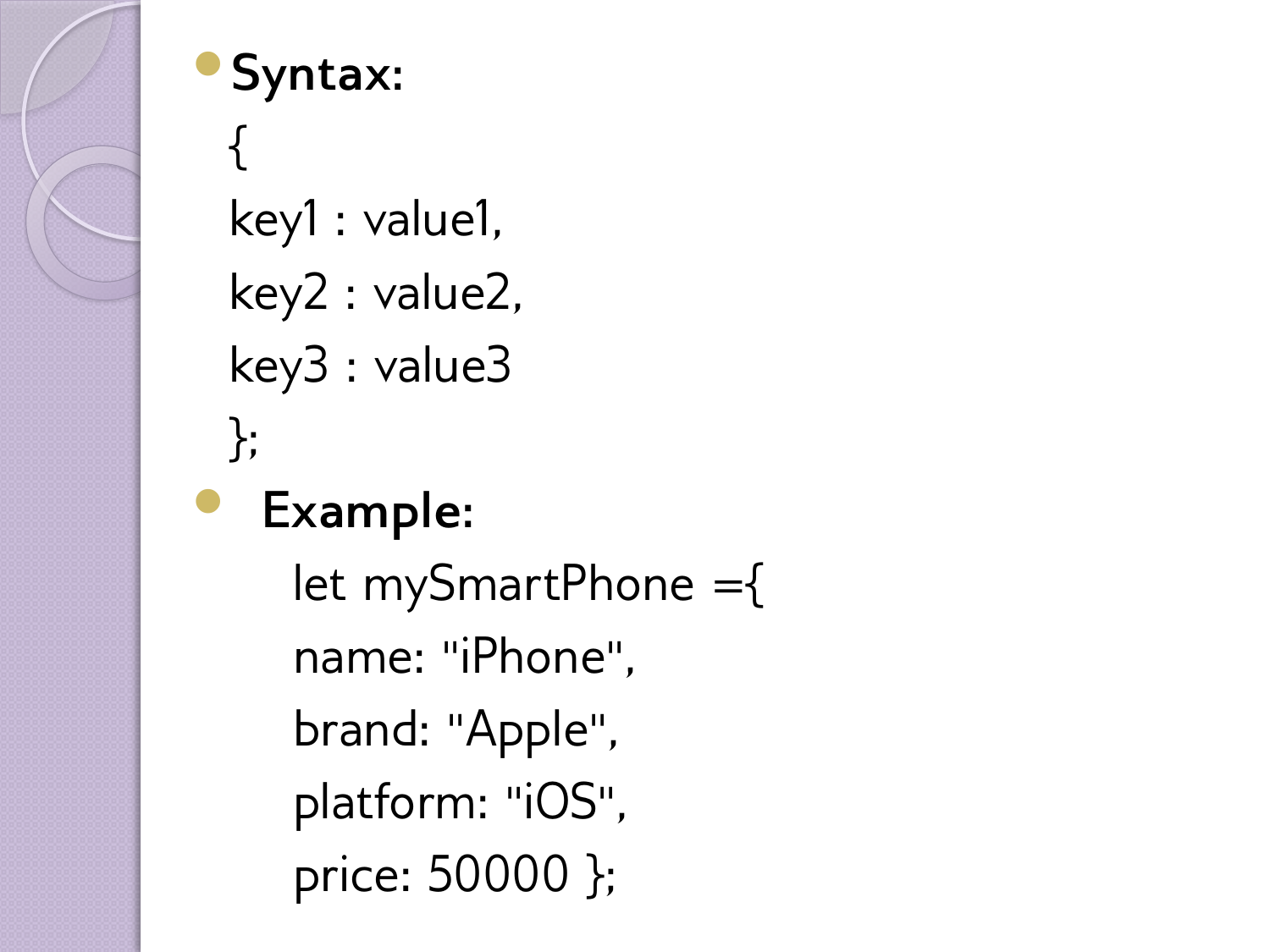

Syntax:
		{
		key1 : value1,
		key2 : value2,
		key3 : value3
		};
  Example:
let mySmartPhone ={
name: "iPhone",
brand: "Apple",
platform: "iOS",
price: 50000 };